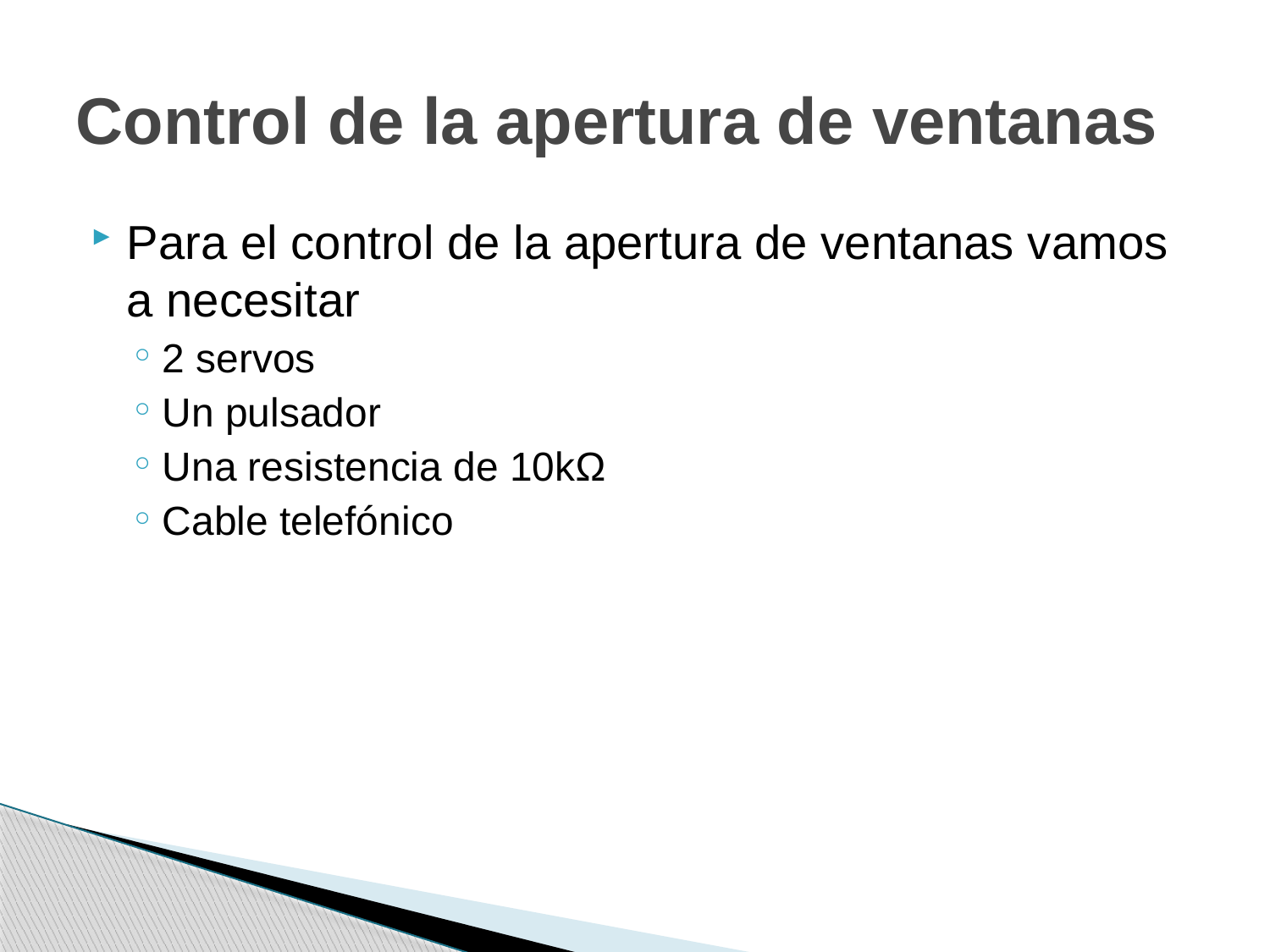

# Control de la apertura de ventanas
Para el control de la apertura de ventanas vamos a necesitar
2 servos
Un pulsador
Una resistencia de 10kΩ
Cable telefónico